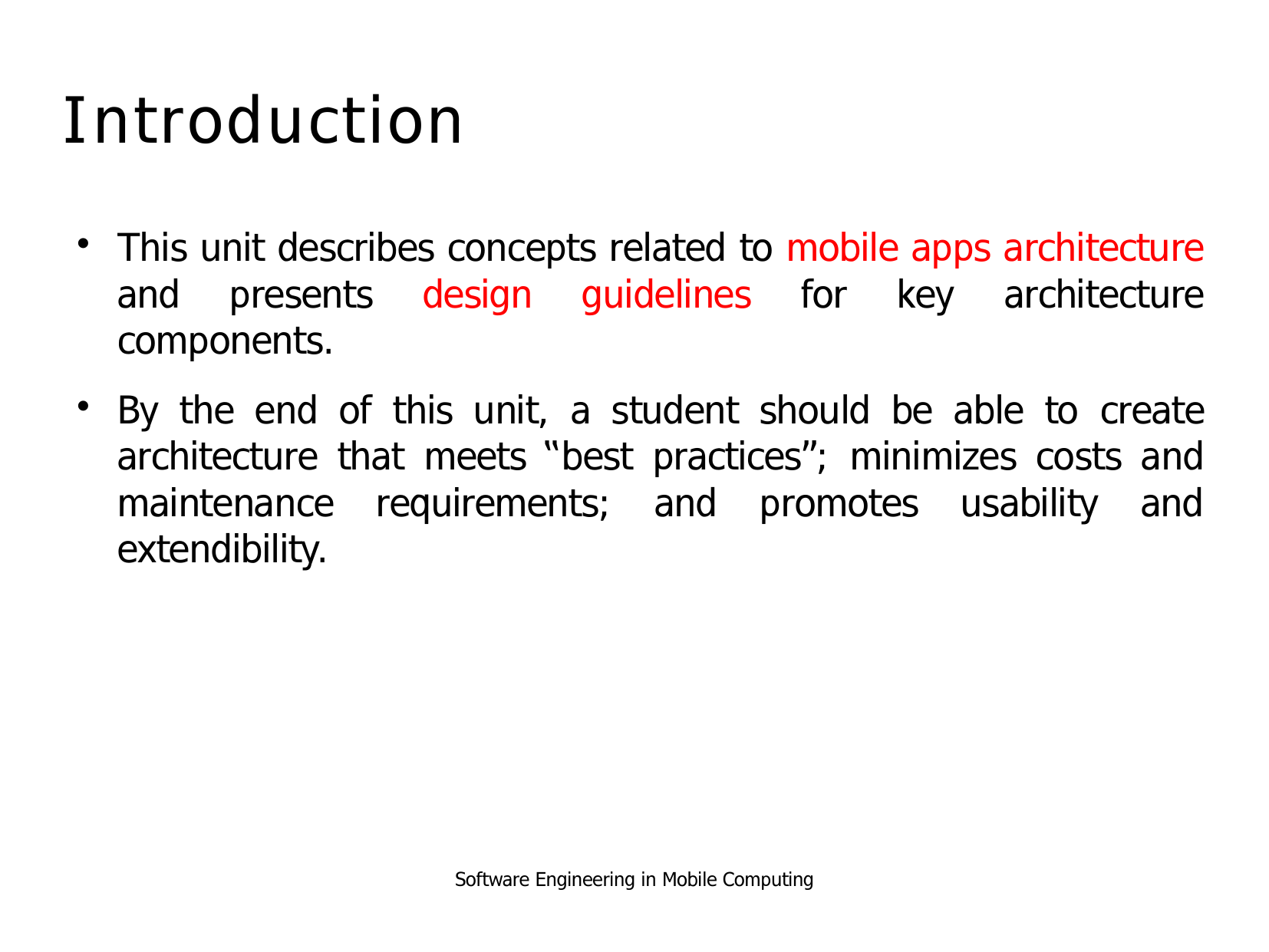

Introduction
This unit describes concepts related to mobile apps architecture and presents design guidelines for key architecture components.
By the end of this unit, a student should be able to create architecture that meets “best practices”; minimizes costs and maintenance requirements; and promotes usability and extendibility.

Software Engineering in Mobile Computing
2